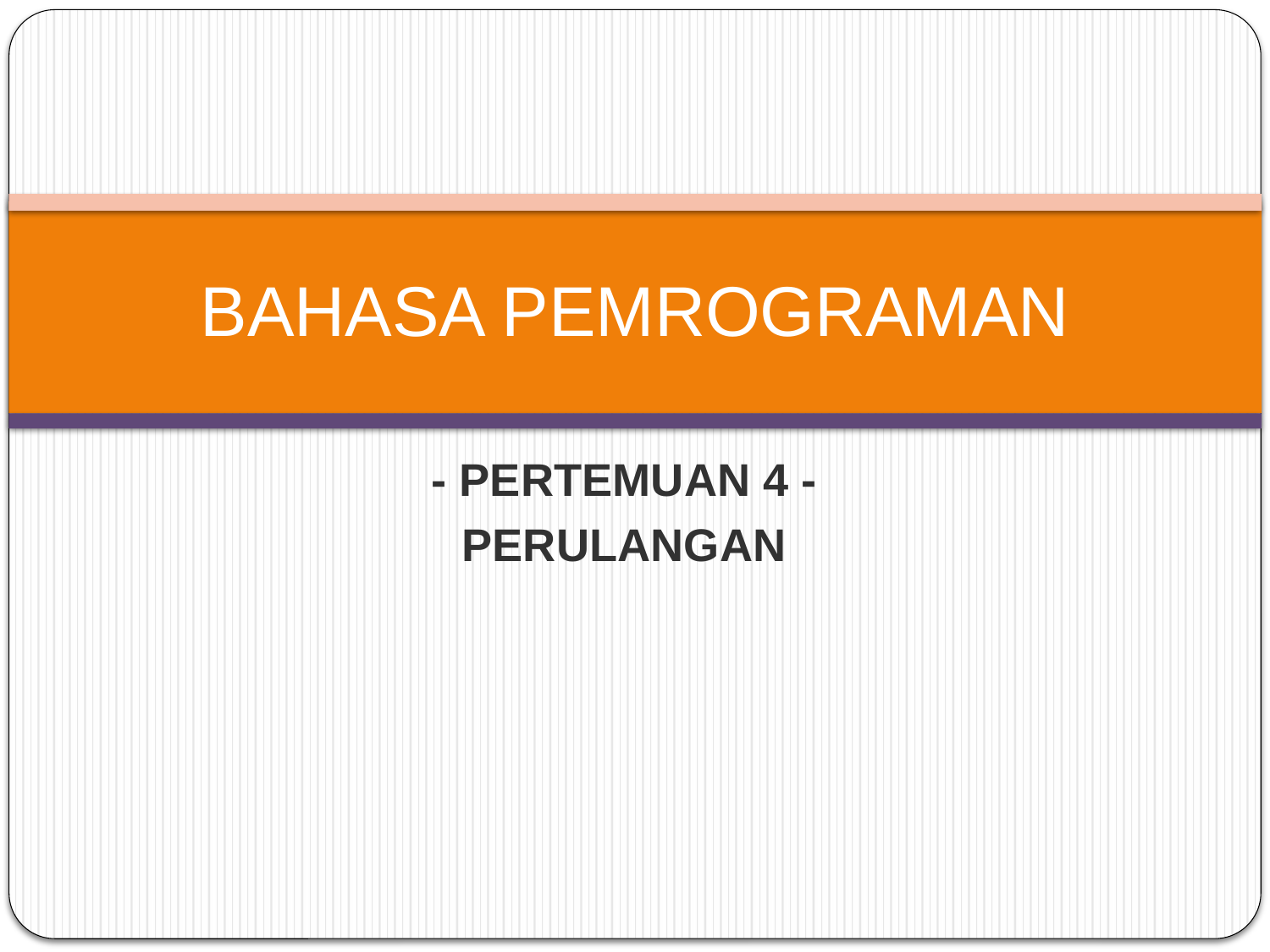

# BAHASA PEMROGRAMAN
- PERTEMUAN 4 -
PERULANGAN